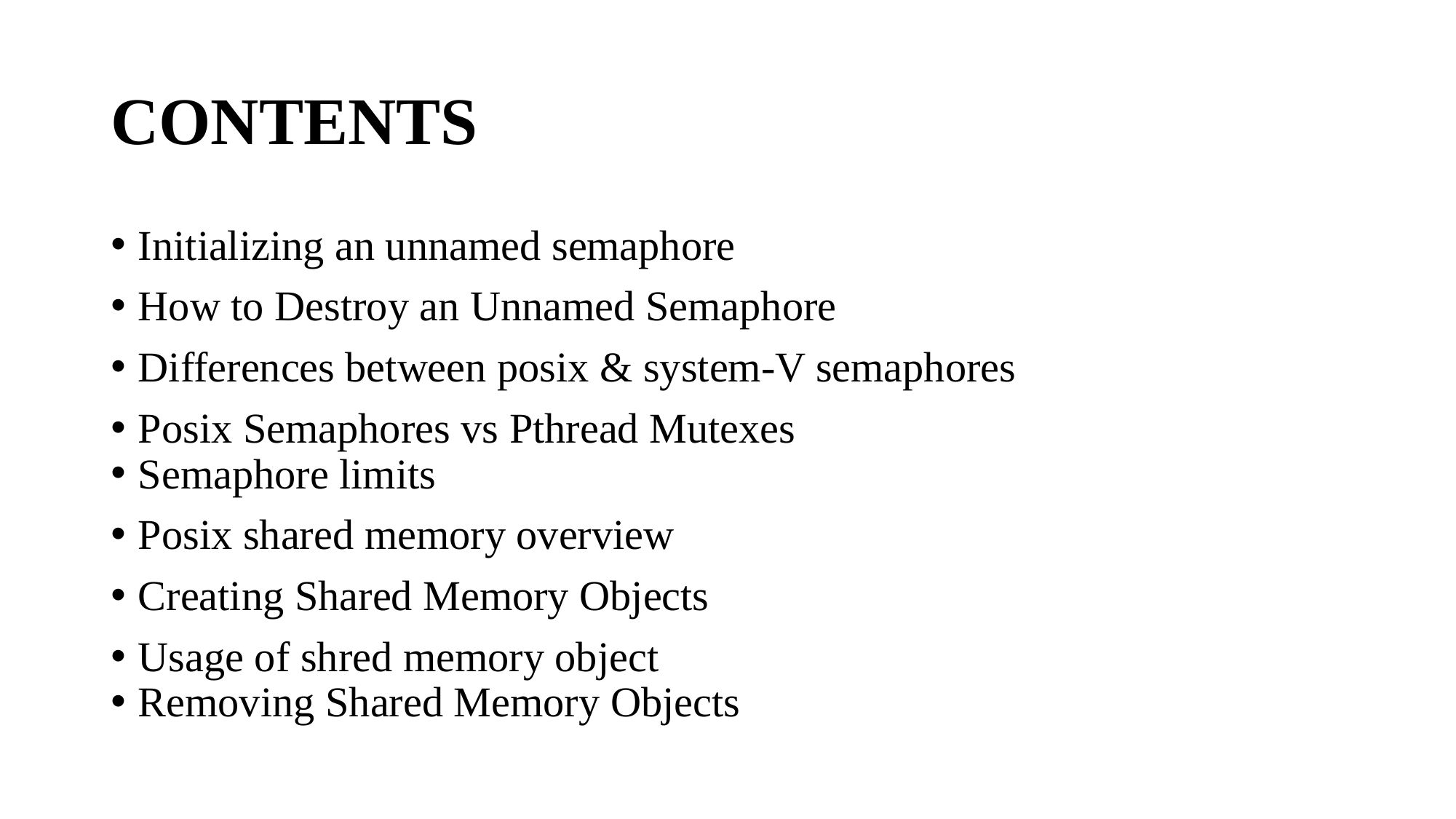

# CONTENTS
Initializing an unnamed semaphore
How to Destroy an Unnamed Semaphore
Differences between posix & system-V semaphores
Posix Semaphores vs Pthread Mutexes
Semaphore limits
Posix shared memory overview
Creating Shared Memory Objects
Usage of shred memory object
Removing Shared Memory Objects